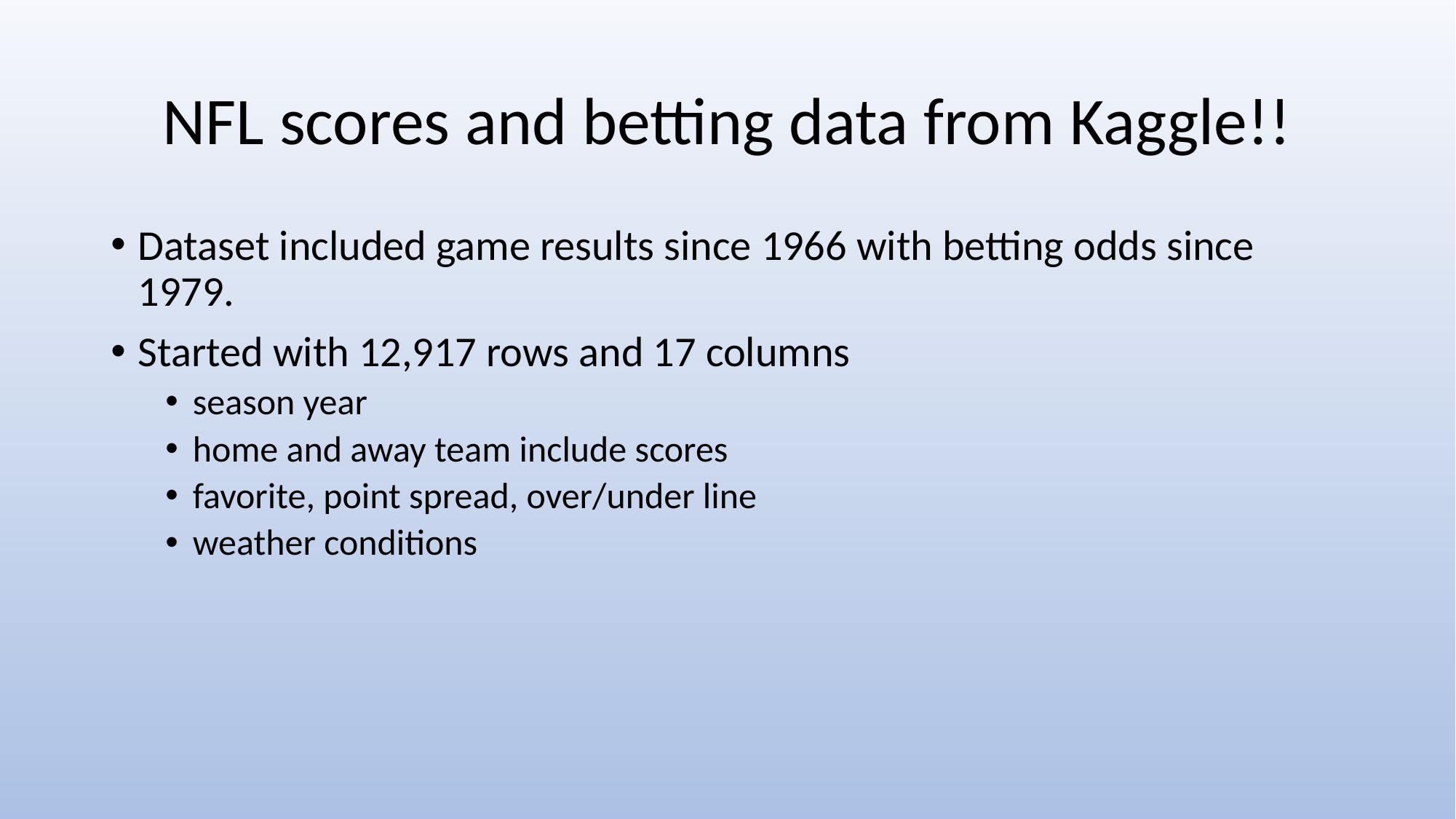

# NFL scores and betting data from Kaggle!!
Dataset included game results since 1966 with betting odds since 1979.
Started with 12,917 rows and 17 columns
season year
home and away team include scores
favorite, point spread, over/under line
weather conditions